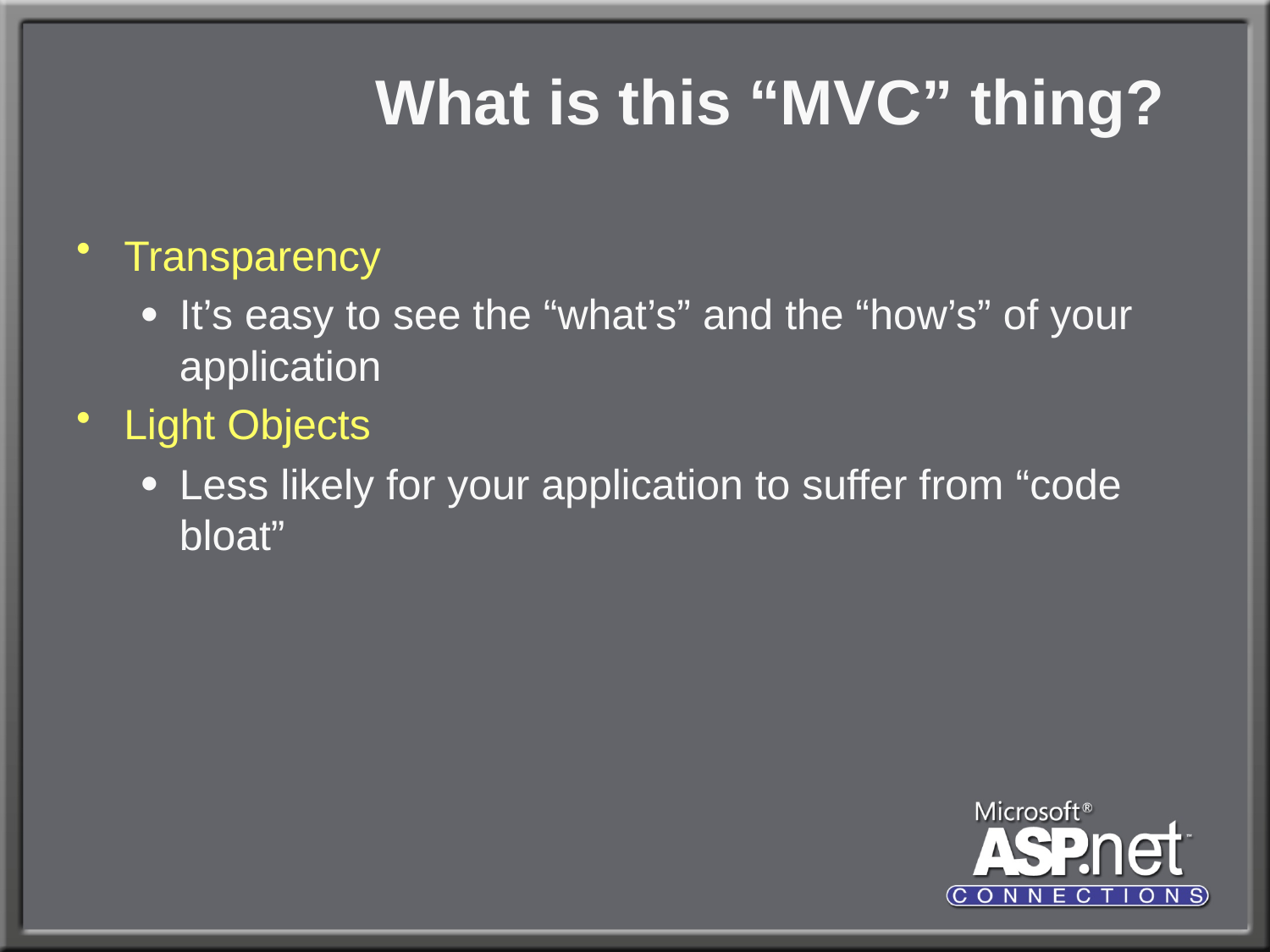

# What is this “MVC” thing?
Transparency
It’s easy to see the “what’s” and the “how’s” of your application
Light Objects
Less likely for your application to suffer from “code bloat”